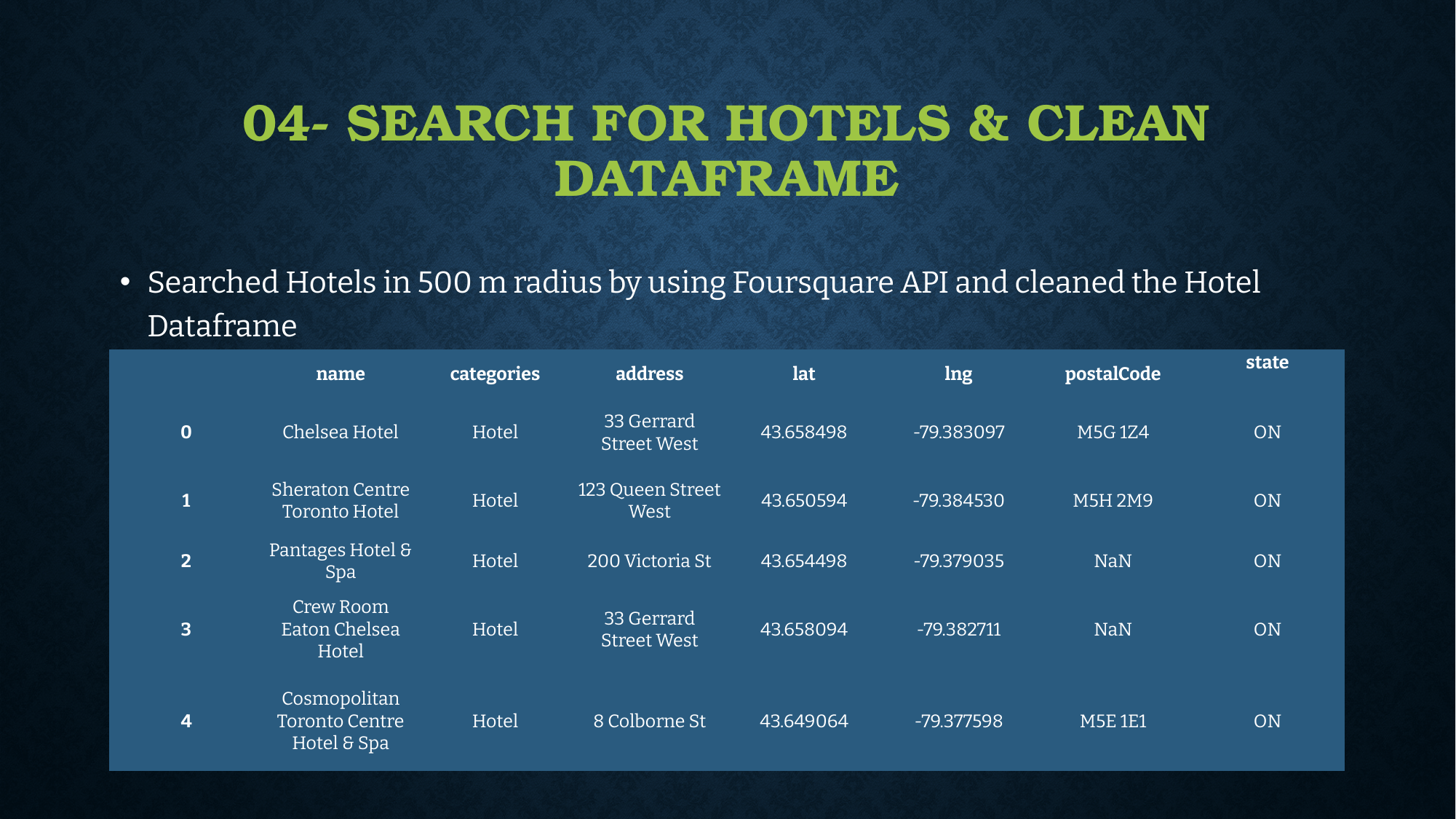

# 04- Search for Hotels & clean dataframe
Searched Hotels in 500 m radius by using Foursquare API and cleaned the Hotel Dataframe

|  | name | categories | address | lat | lng | postalCode | state |
| --- | --- | --- | --- | --- | --- | --- | --- |
| 0 | Chelsea Hotel | Hotel | 33 Gerrard Street West | 43.658498 | -79.383097 | M5G 1Z4 | ON |
| 1 | Sheraton Centre Toronto Hotel | Hotel | 123 Queen Street West | 43.650594 | -79.384530 | M5H 2M9 | ON |
| 2 | Pantages Hotel & Spa | Hotel | 200 Victoria St | 43.654498 | -79.379035 | NaN | ON |
| 3 | Crew Room Eaton Chelsea Hotel | Hotel | 33 Gerrard Street West | 43.658094 | -79.382711 | NaN | ON |
| 4 | Cosmopolitan Toronto Centre Hotel & Spa | Hotel | 8 Colborne St | 43.649064 | -79.377598 | M5E 1E1 | ON |